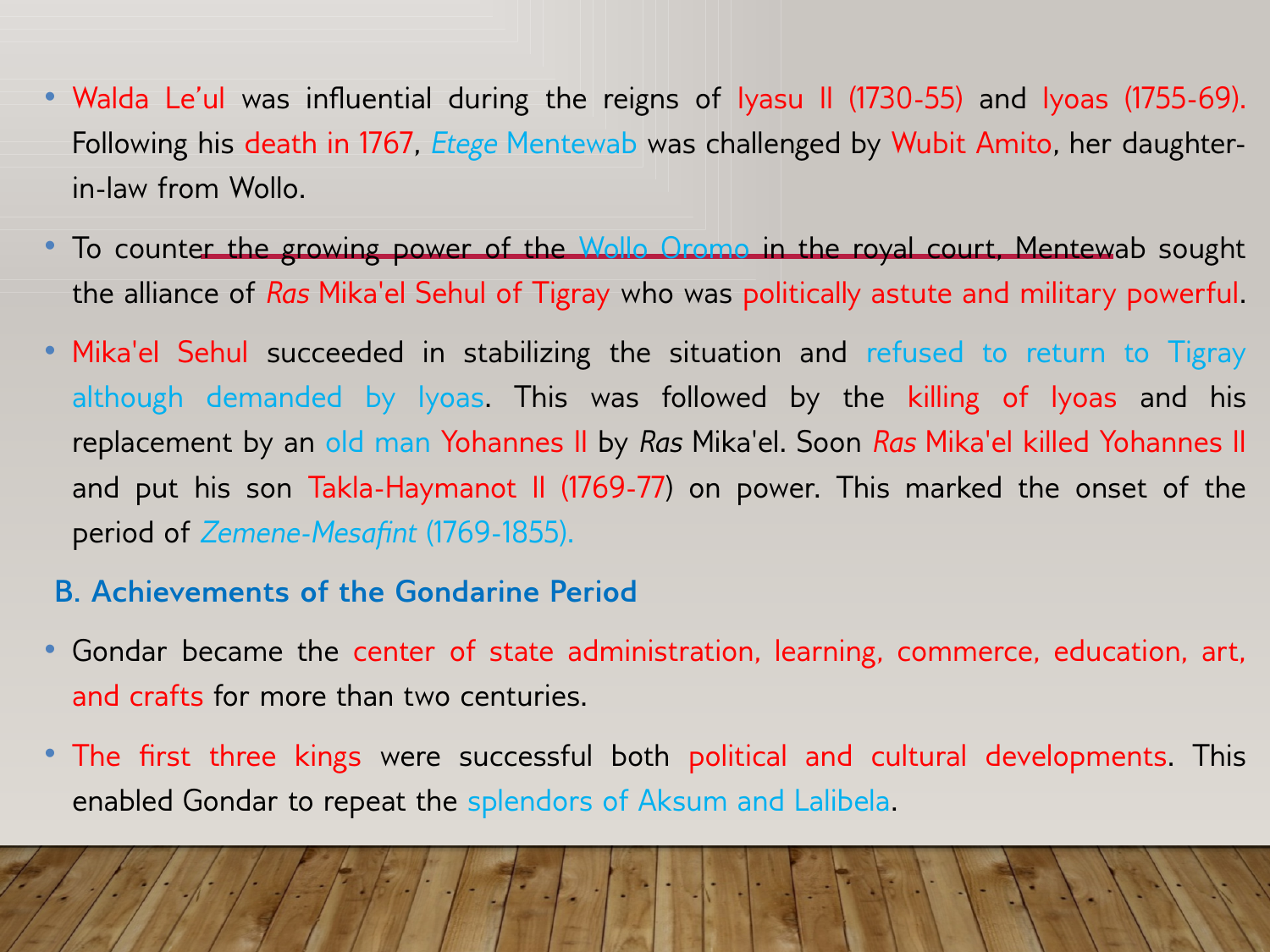

Walda Le’ul was influential during the reigns of Iyasu II (1730-55) and Iyoas (1755-69). Following his death in 1767, Etege Mentewab was challenged by Wubit Amito, her daughter-in-law from Wollo.
To counter the growing power of the Wollo Oromo in the royal court, Mentewab sought the alliance of Ras Mika'el Sehul of Tigray who was politically astute and military powerful.
Mika'el Sehul succeeded in stabilizing the situation and refused to return to Tigray although demanded by Iyoas. This was followed by the killing of Iyoas and his replacement by an old man Yohannes II by Ras Mika'el. Soon Ras Mika'el killed Yohannes II and put his son Takla-Haymanot II (1769-77) on power. This marked the onset of the period of Zemene-Mesafint (1769-1855).
B. Achievements of the Gondarine Period
Gondar became the center of state administration, learning, commerce, education, art, and crafts for more than two centuries.
The first three kings were successful both political and cultural developments. This enabled Gondar to repeat the splendors of Aksum and Lalibela.